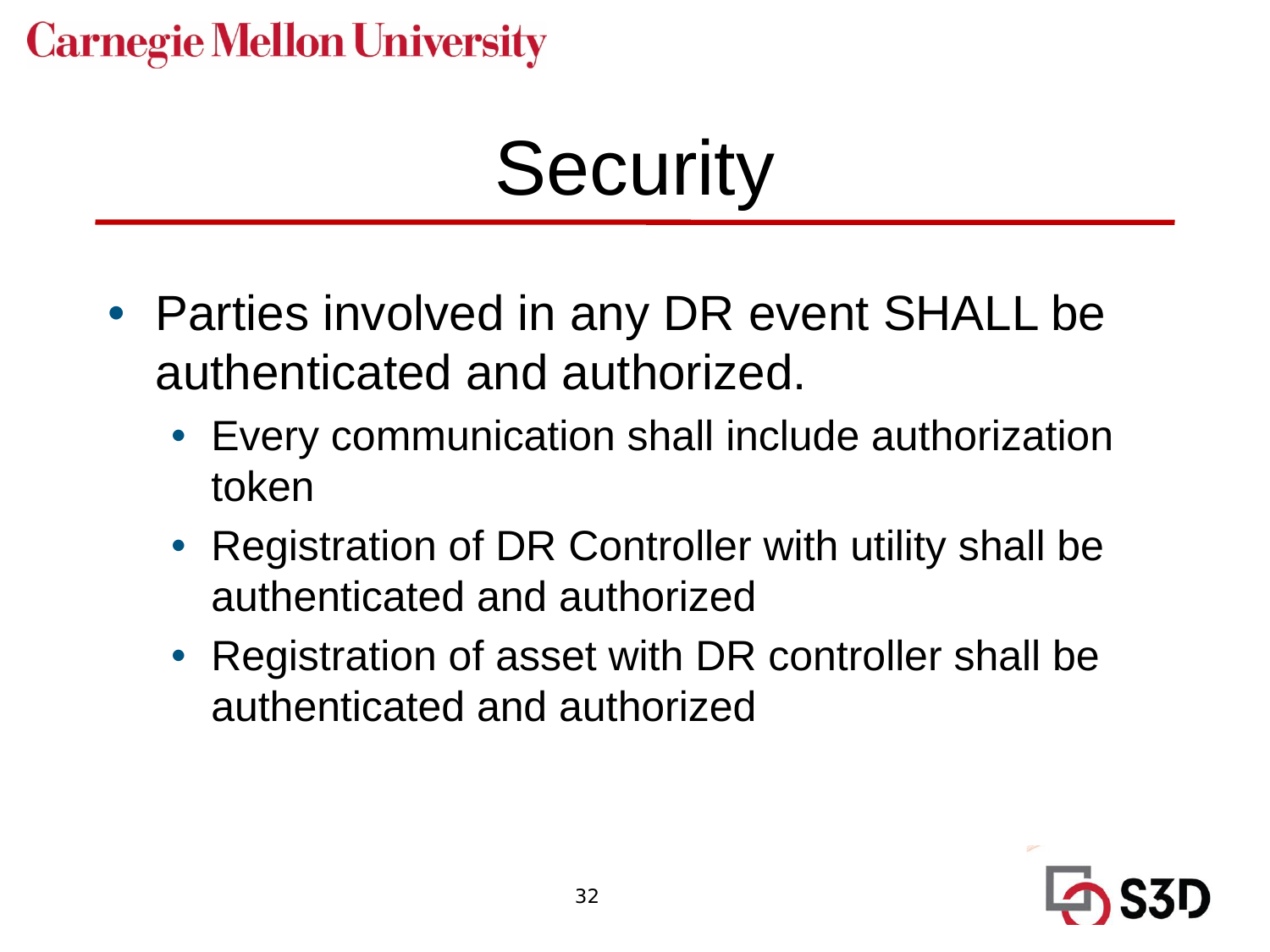

# Security
Parties involved in any DR event SHALL be authenticated and authorized.
Every communication shall include authorization token
Registration of DR Controller with utility shall be authenticated and authorized
Registration of asset with DR controller shall be authenticated and authorized